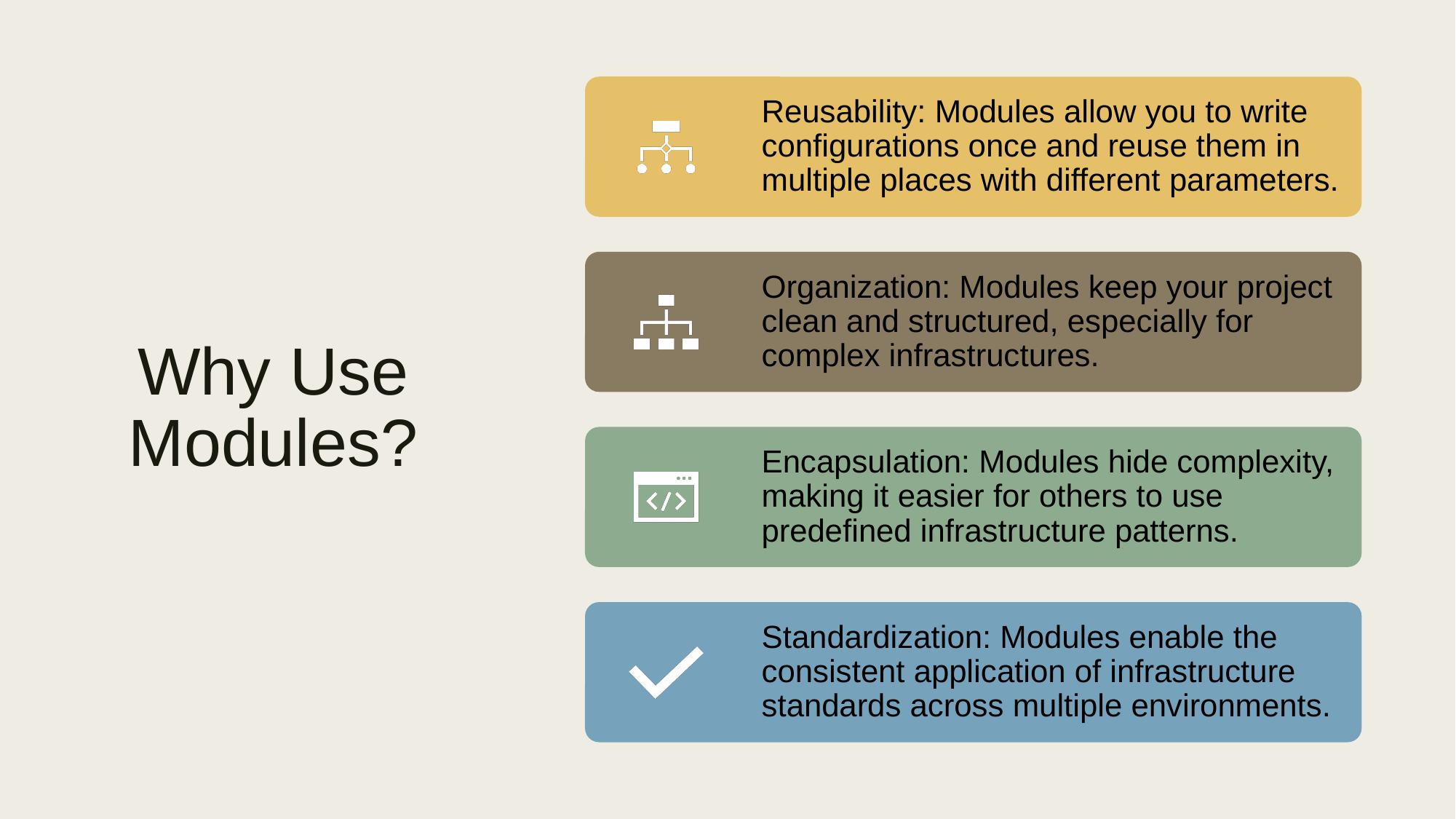

# Why Use Modules?
Reusability: Modules allow you to write configurations once and reuse them in multiple places with different parameters.
Organization: Modules keep your project clean and structured, especially for complex infrastructures.
Encapsulation: Modules hide complexity, making it easier for others to use predefined infrastructure patterns.
Standardization: Modules enable the consistent application of infrastructure standards across multiple environments.